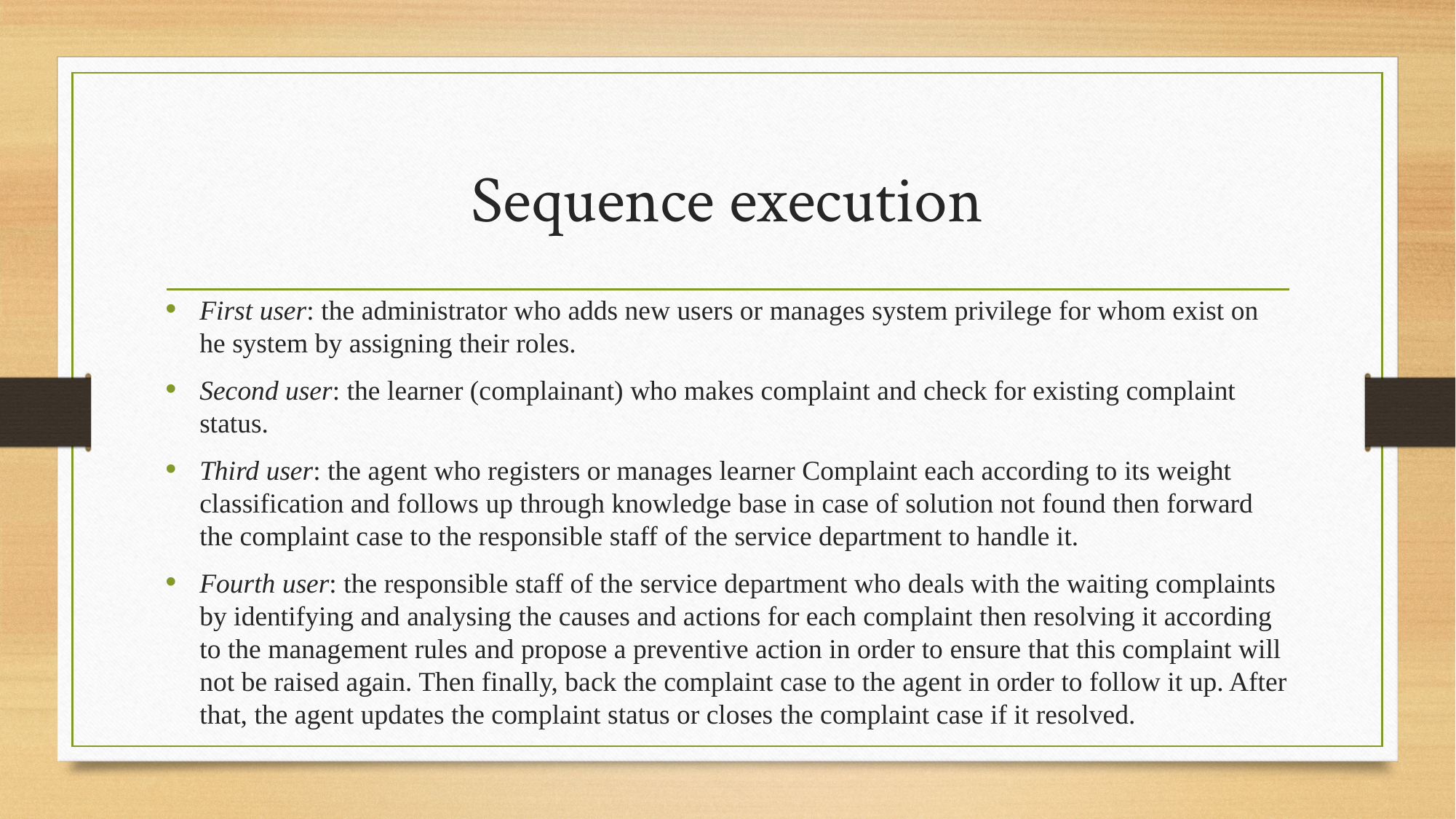

# Sequence execution
First user: the administrator who adds new users or manages system privilege for whom exist on he system by assigning their roles.
Second user: the learner (complainant) who makes complaint and check for existing complaint status.
Third user: the agent who registers or manages learner Complaint each according to its weight classification and follows up through knowledge base in case of solution not found then forward the complaint case to the responsible staff of the service department to handle it.
Fourth user: the responsible staff of the service department who deals with the waiting complaints by identifying and analysing the causes and actions for each complaint then resolving it according to the management rules and propose a preventive action in order to ensure that this complaint will not be raised again. Then finally, back the complaint case to the agent in order to follow it up. After that, the agent updates the complaint status or closes the complaint case if it resolved.